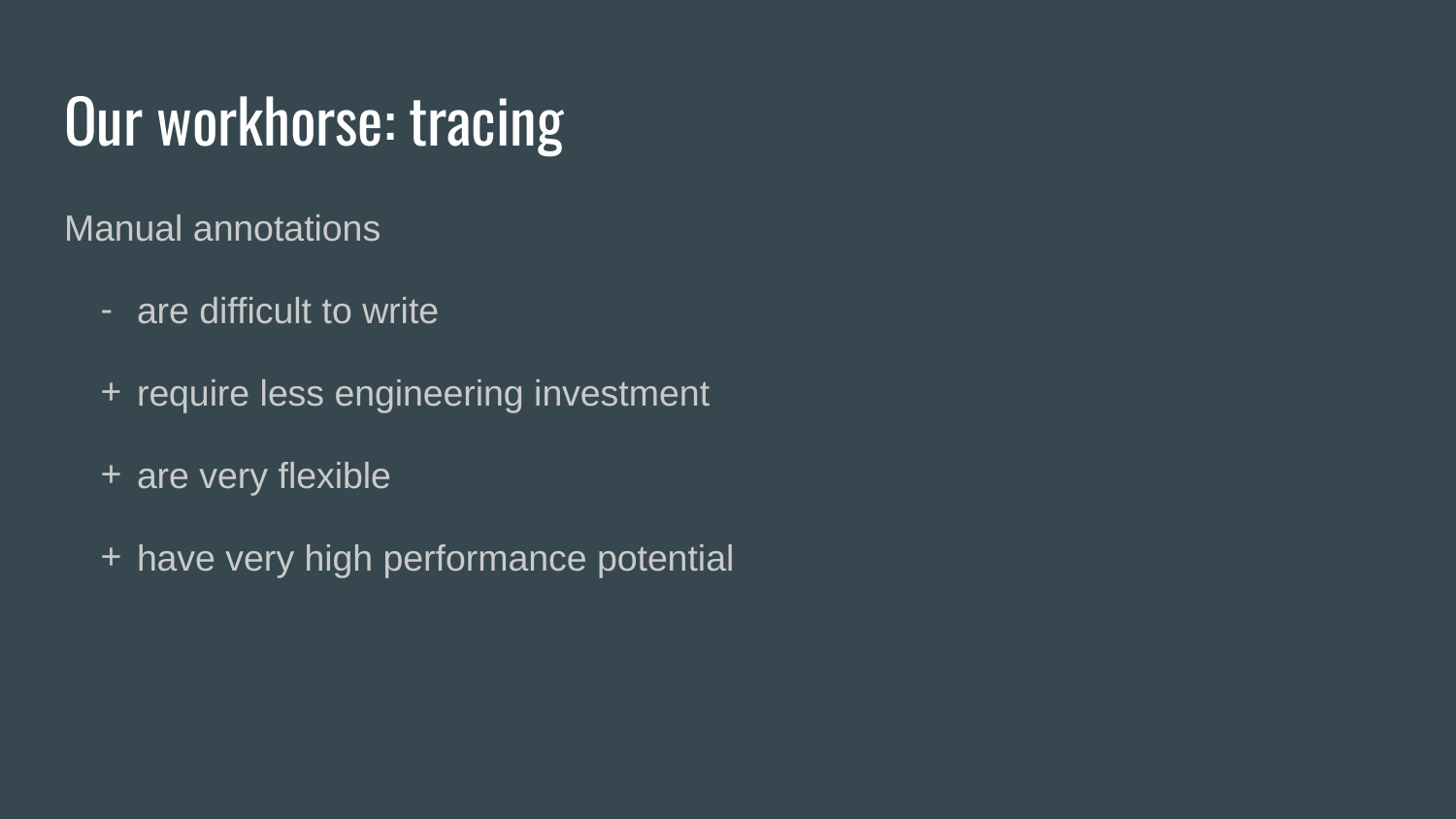

# Our workhorse: tracing

Manual annotations
are difficult to write
require less engineering investment
are very flexible
have very high performance potential